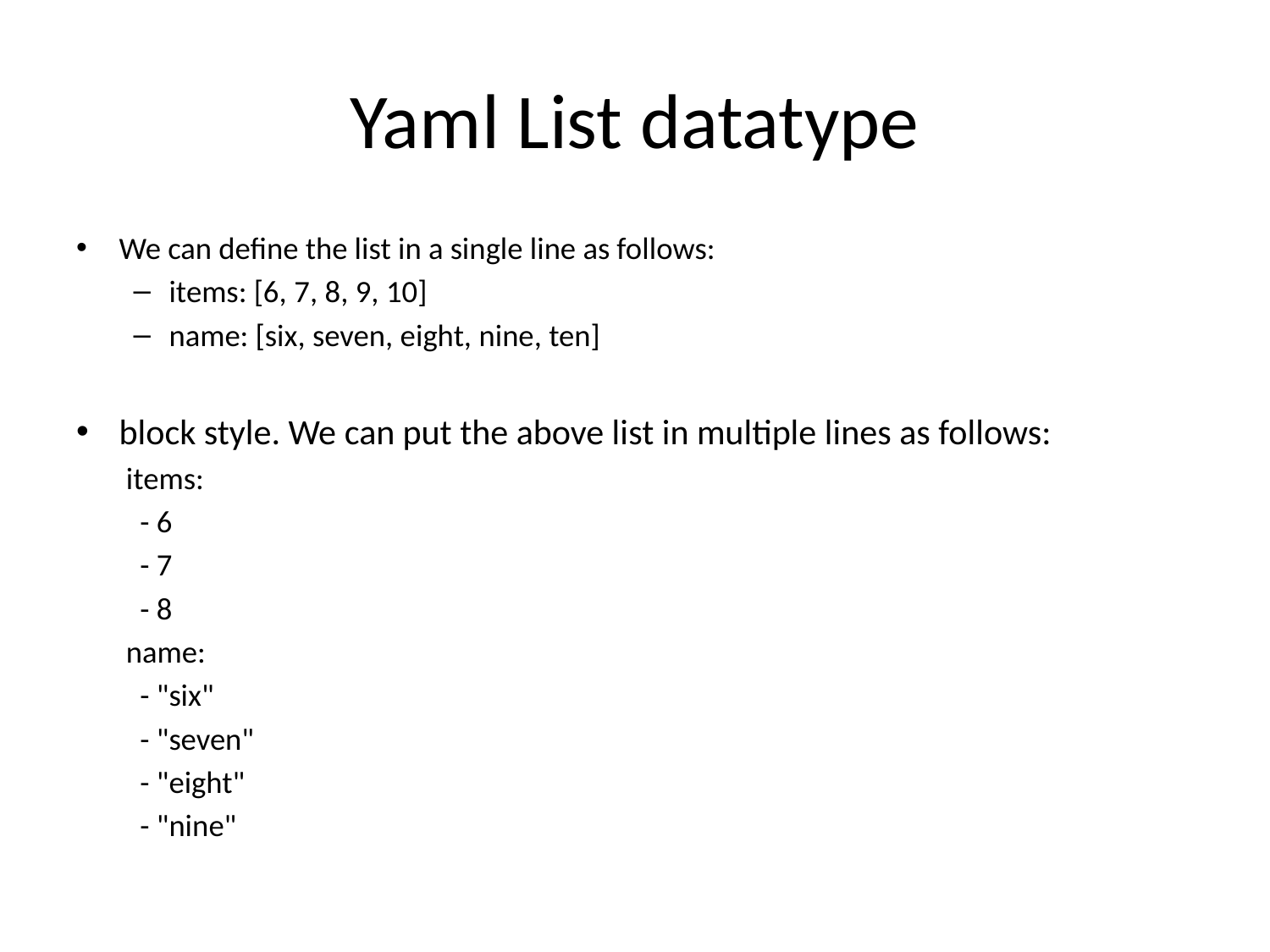

# Yaml List datatype
We can define the list in a single line as follows:
items: [6, 7, 8, 9, 10]
name: [six, seven, eight, nine, ten]

block style. We can put the above list in multiple lines as follows:
items:
  - 6
  - 7
  - 8
name:
  - "six"
  - "seven"
  - "eight"
  - "nine"